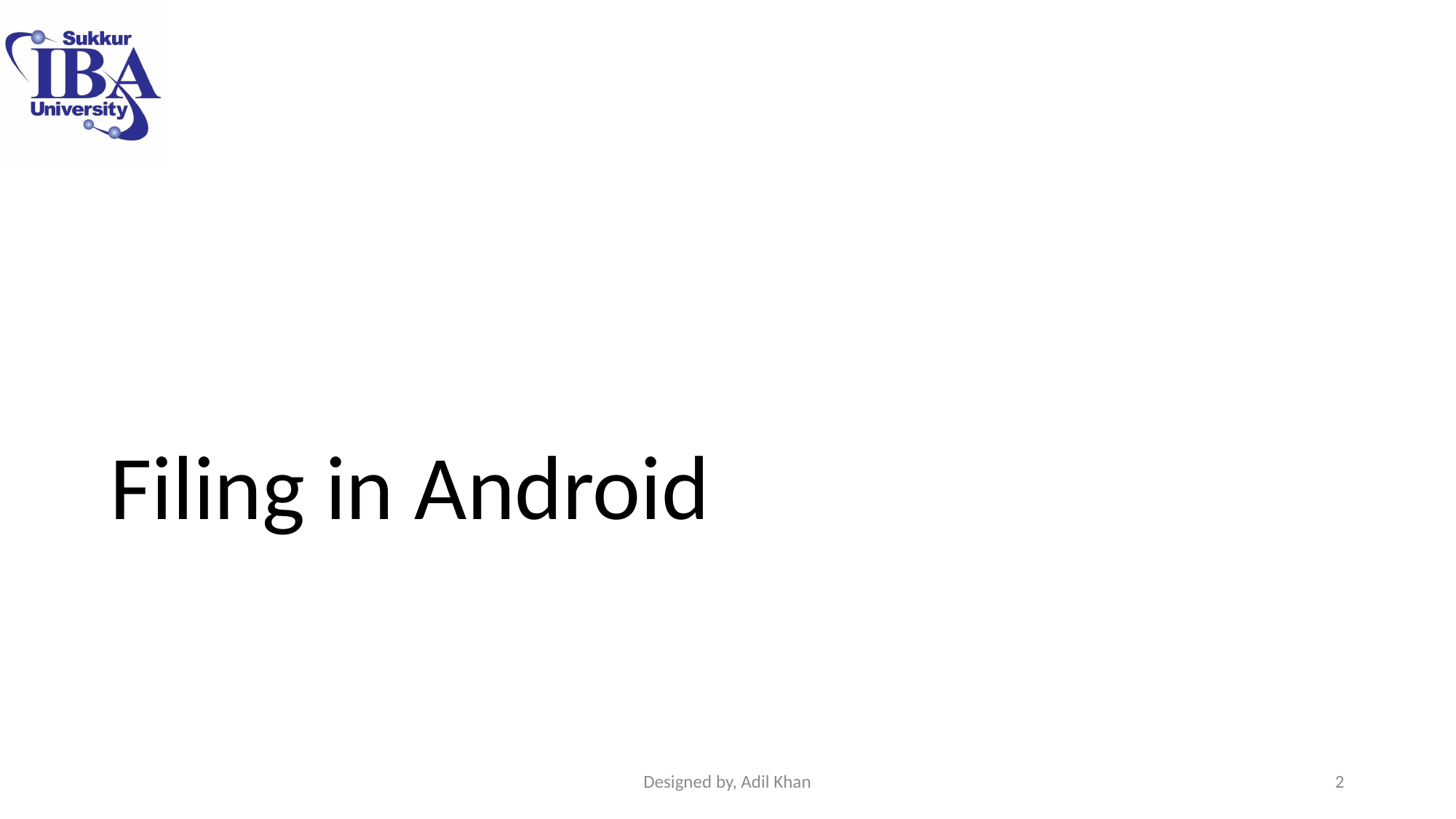

# Filing in Android

Designed by, Adil Khan
2